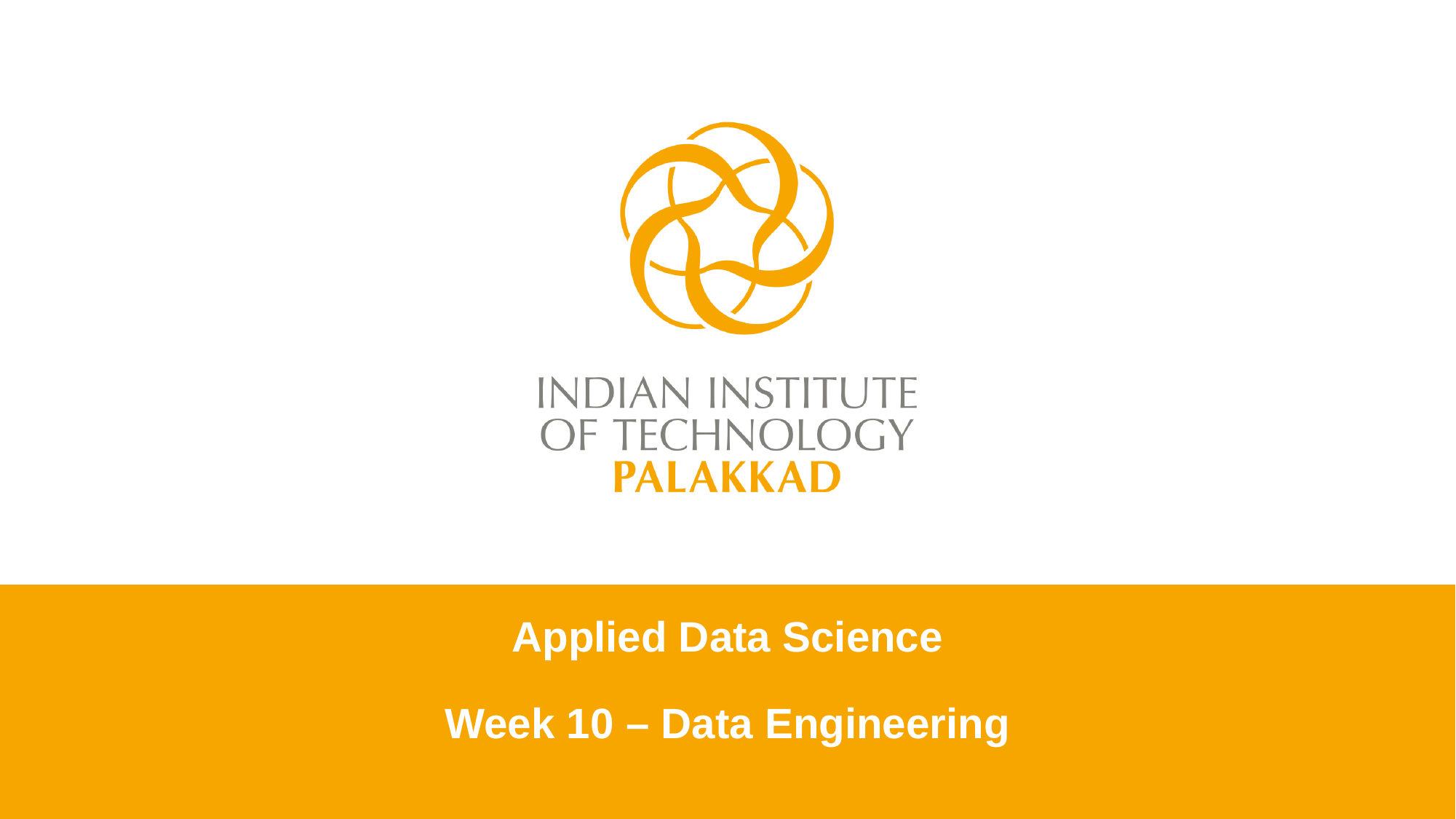

Applied Data Science
Week 10 – Data Engineering